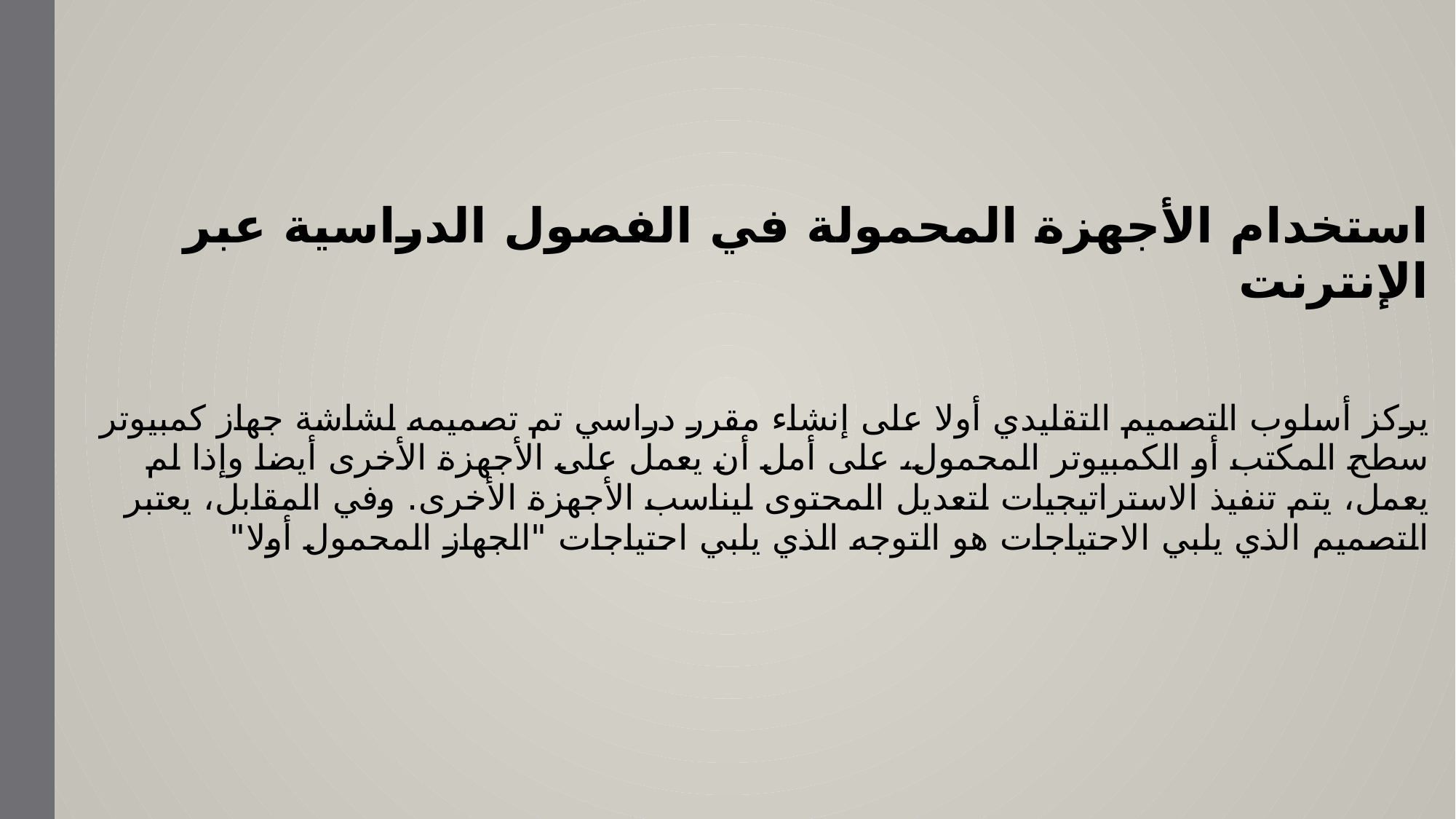

استخدام الأجهزة المحمولة في الفصول الدراسية عبر الإنترنت

يركز أسلوب التصميم التقليدي أولا على إنشاء مقرر دراسي تم تصميمه لشاشة جهاز كمبيوتر سطح المكتب أو الكمبيوتر المحمول، على أمل أن يعمل على الأجهزة الأخرى أيضا وإذا لم يعمل، يتم تنفيذ الاستراتيجيات لتعديل المحتوى ليناسب الأجهزة الأخرى. وفي المقابل، يعتبر التصميم الذي يلبي الاحتياجات هو التوجه الذي يلبي احتياجات "الجهاز المحمول أولا"